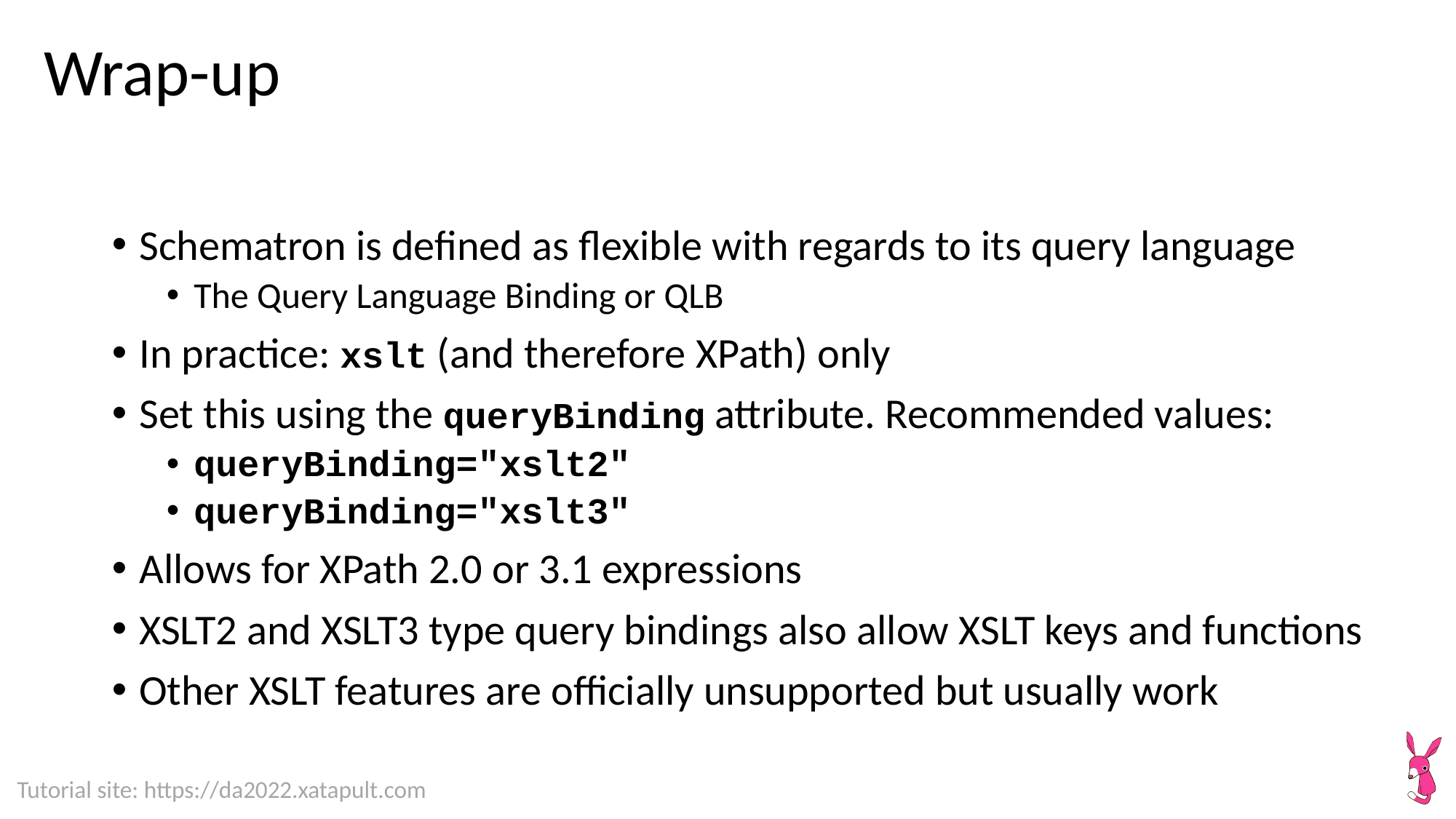

# Wrap-up
Schematron is defined as flexible with regards to its query language
The Query Language Binding or QLB
In practice: xslt (and therefore XPath) only
Set this using the queryBinding attribute. Recommended values:
queryBinding="xslt2"
queryBinding="xslt3"
Allows for XPath 2.0 or 3.1 expressions
XSLT2 and XSLT3 type query bindings also allow XSLT keys and functions
Other XSLT features are officially unsupported but usually work